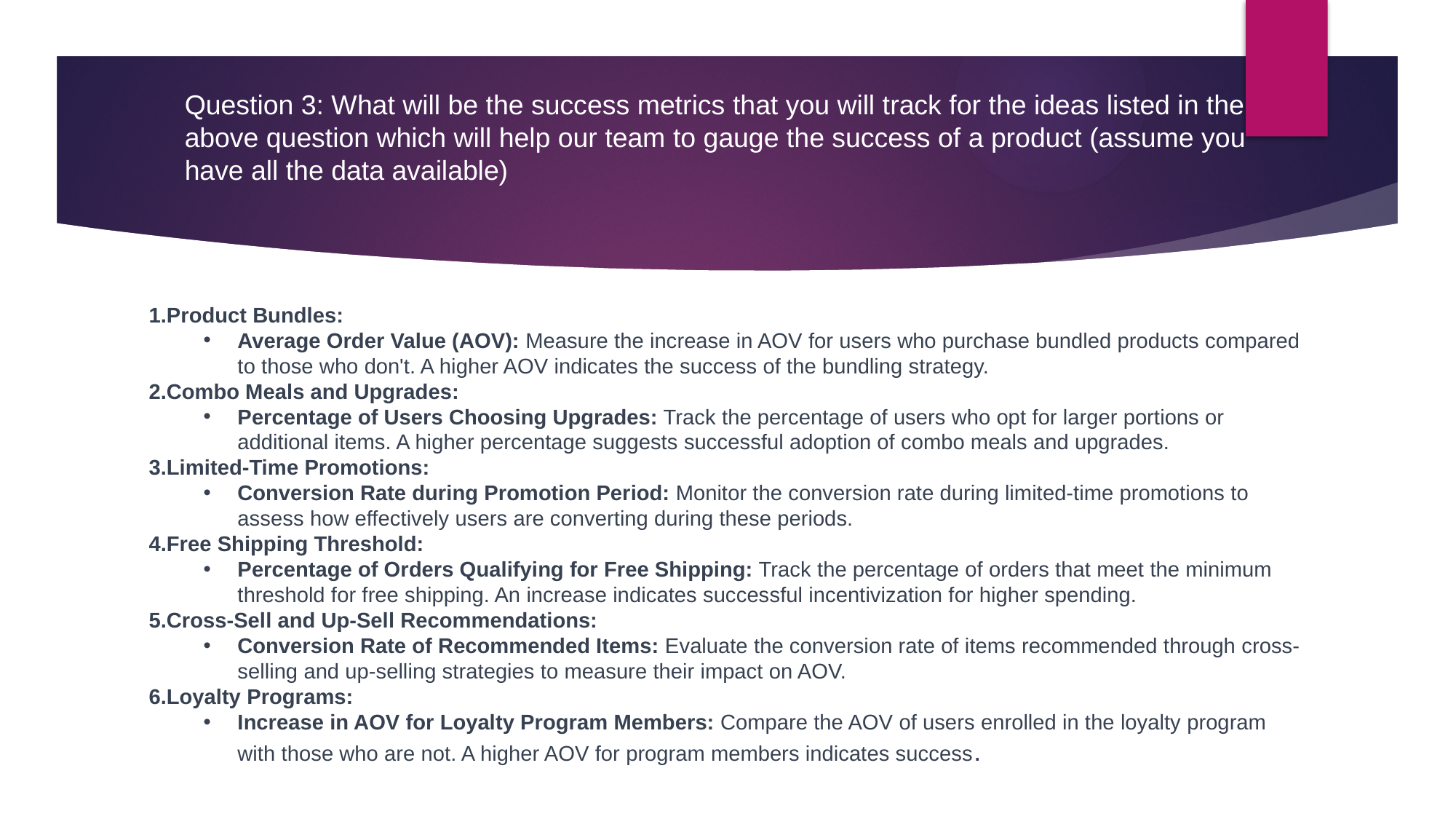

# Question 3: What will be the success metrics that you will track for the ideas listed in the above question which will help our team to gauge the success of a product (assume you have all the data available)

Product Bundles:
Average Order Value (AOV): Measure the increase in AOV for users who purchase bundled products compared to those who don't. A higher AOV indicates the success of the bundling strategy.
Combo Meals and Upgrades:
Percentage of Users Choosing Upgrades: Track the percentage of users who opt for larger portions or additional items. A higher percentage suggests successful adoption of combo meals and upgrades.
Limited-Time Promotions:
Conversion Rate during Promotion Period: Monitor the conversion rate during limited-time promotions to assess how effectively users are converting during these periods.
Free Shipping Threshold:
Percentage of Orders Qualifying for Free Shipping: Track the percentage of orders that meet the minimum threshold for free shipping. An increase indicates successful incentivization for higher spending.
Cross-Sell and Up-Sell Recommendations:
Conversion Rate of Recommended Items: Evaluate the conversion rate of items recommended through cross-selling and up-selling strategies to measure their impact on AOV.
Loyalty Programs:
Increase in AOV for Loyalty Program Members: Compare the AOV of users enrolled in the loyalty program with those who are not. A higher AOV for program members indicates success.